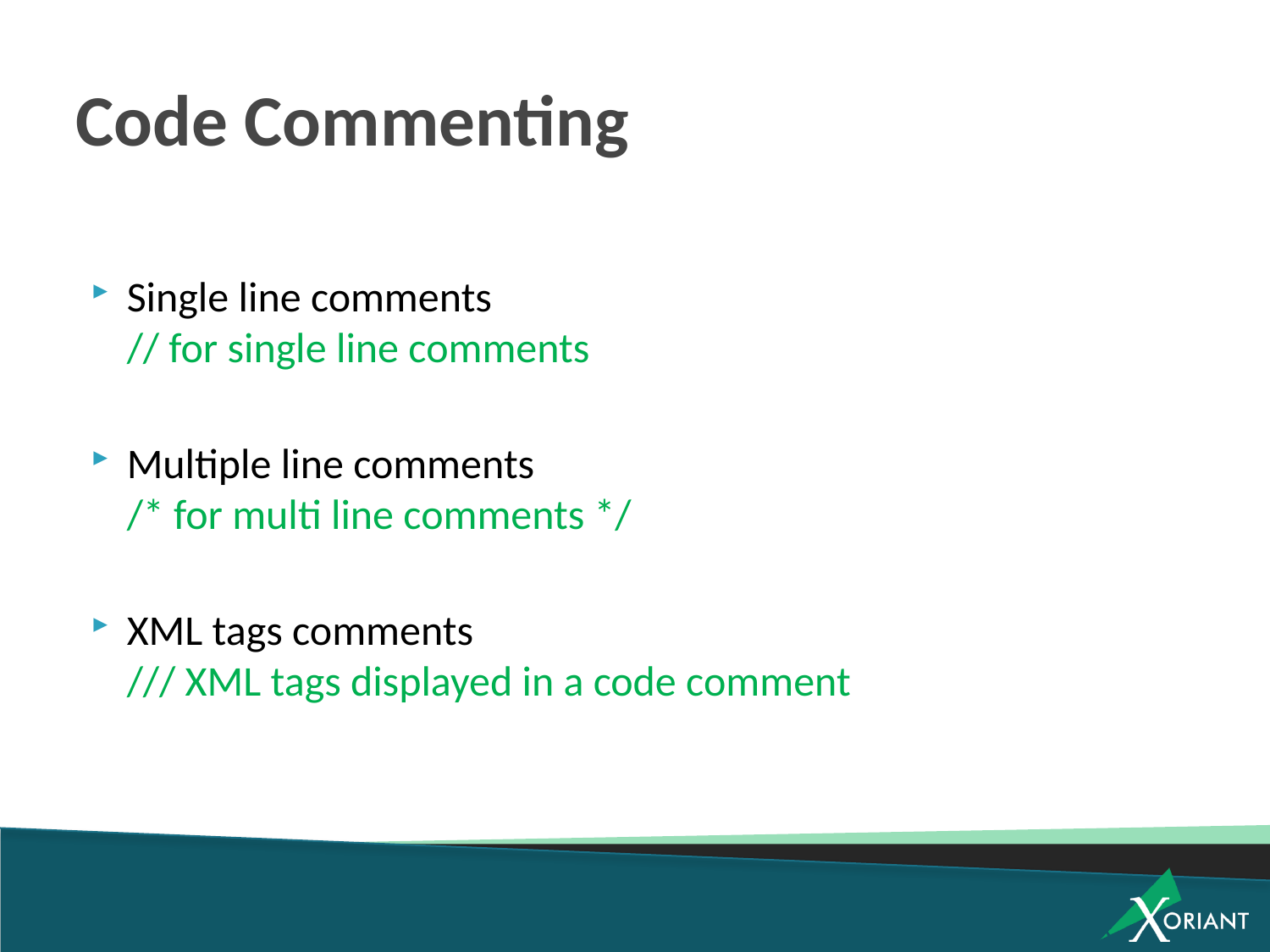

# Code Commenting

Single line comments
// for single line comments

Multiple line comments
/* for multi line comments */

XML tags comments
/// XML tags displayed in a code comment